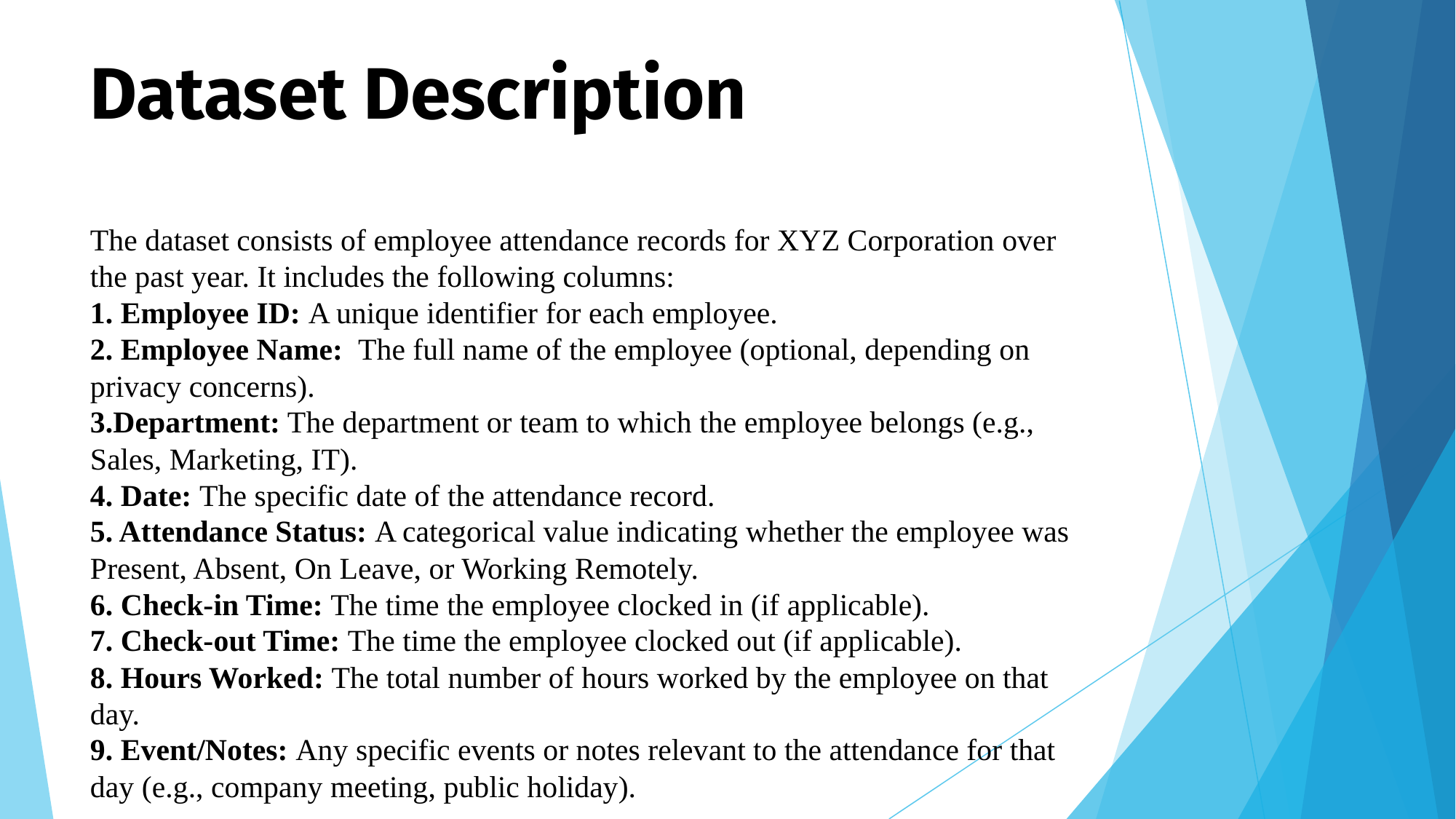

# Dataset Description The dataset consists of employee attendance records for XYZ Corporation over the past year. It includes the following columns: 1. Employee ID: A unique identifier for each employee. 2. Employee Name:  The full name of the employee (optional, depending on privacy concerns). 3.Department: The department or team to which the employee belongs (e.g., Sales, Marketing, IT). 4. Date: The specific date of the attendance record. 5. Attendance Status: A categorical value indicating whether the employee was Present, Absent, On Leave, or Working Remotely. 6. Check-in Time: The time the employee clocked in (if applicable). 7. Check-out Time: The time the employee clocked out (if applicable). 8. Hours Worked: The total number of hours worked by the employee on that day. 9. Event/Notes: Any specific events or notes relevant to the attendance for that day (e.g., company meeting, public holiday).